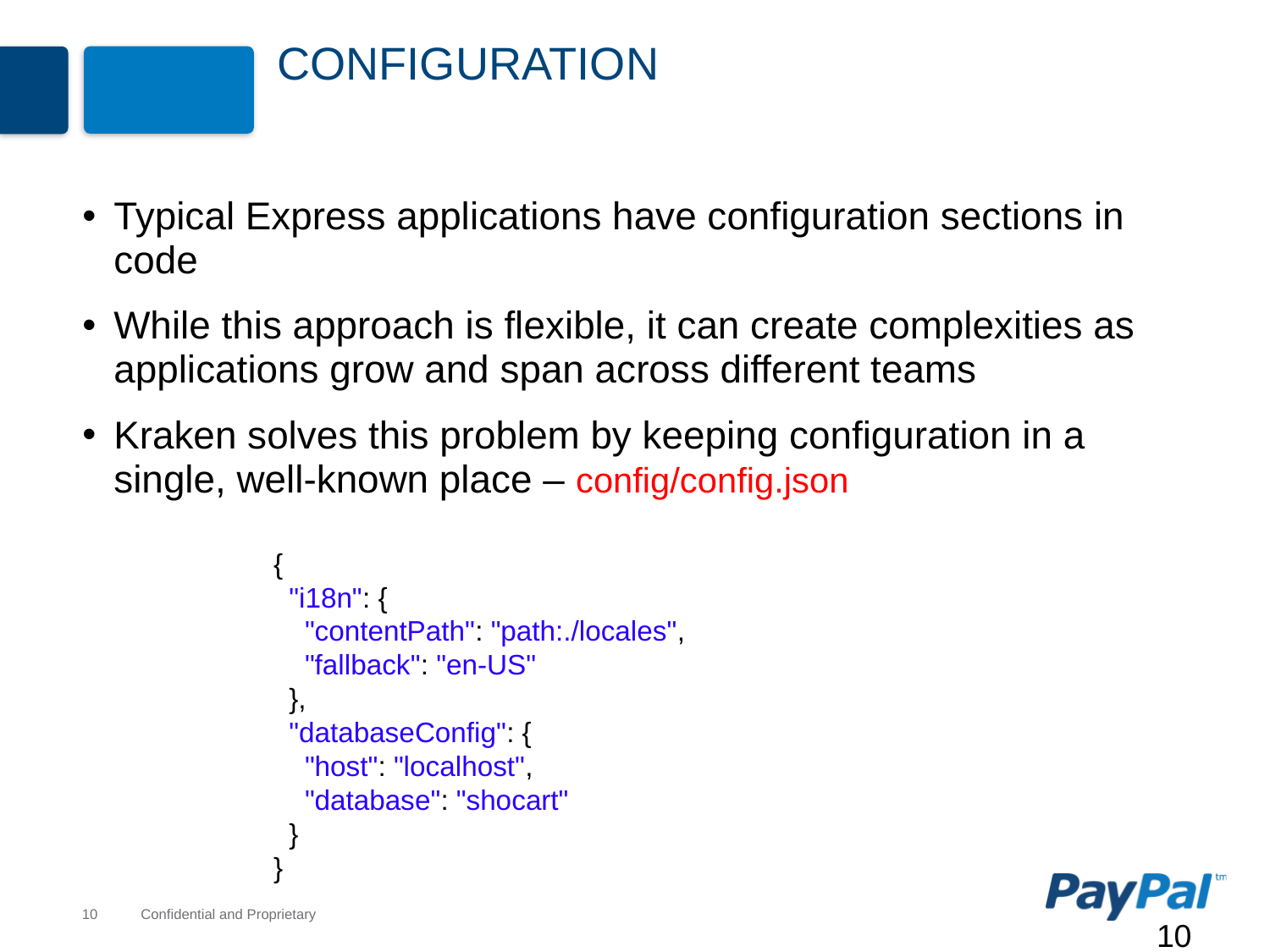

# Configuration
Typical Express applications have configuration sections in code
While this approach is flexible, it can create complexities as applications grow and span across different teams
Kraken solves this problem by keeping configuration in a single, well-known place – config/config.json
{
  "i18n": {
    "contentPath": "path:./locales",
    "fallback": "en-US"
  },
  "databaseConfig": {
    "host": "localhost",
    "database": "shocart"
  }
}
10